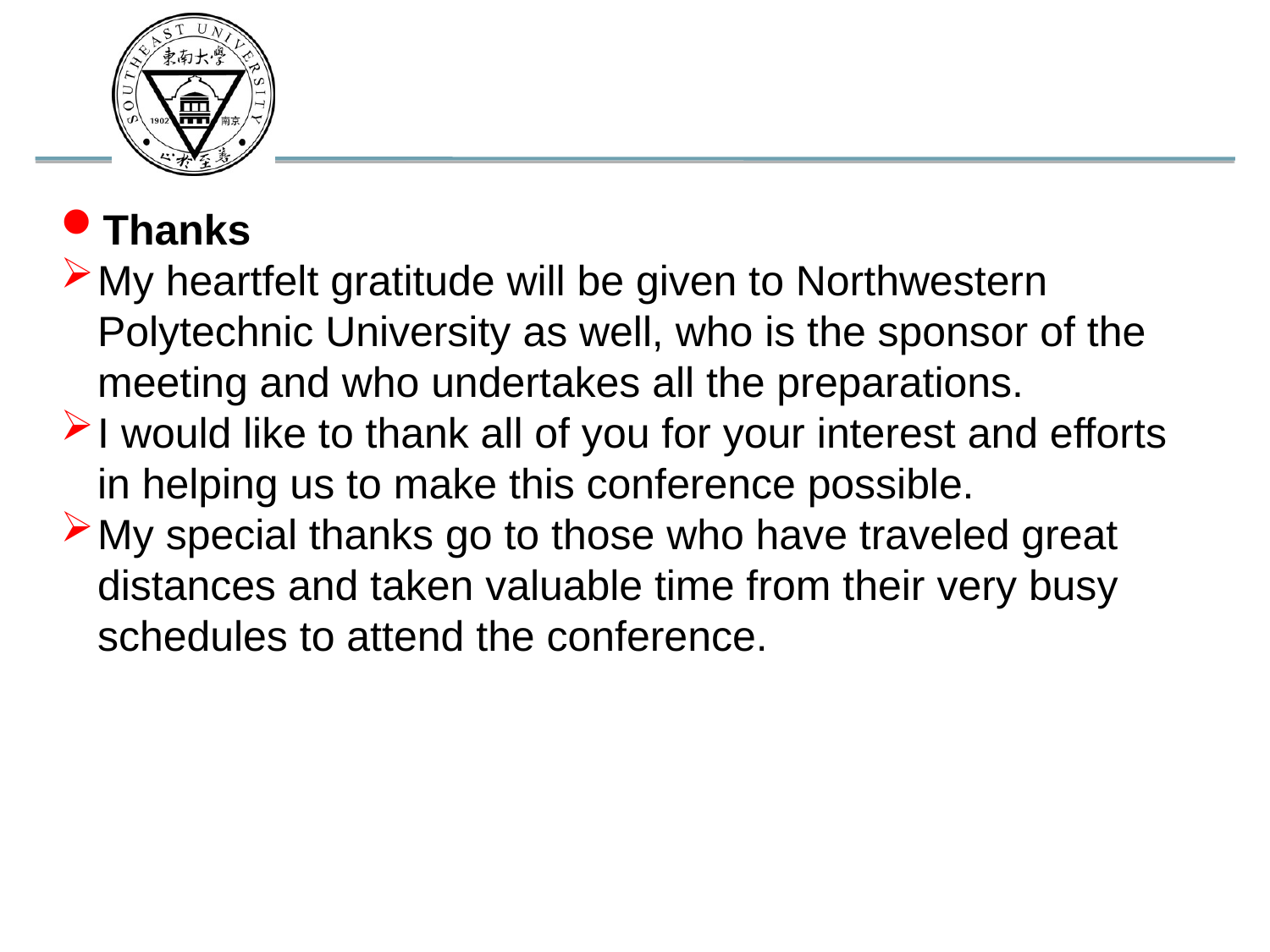

Thanks
My heartfelt gratitude will be given to Northwestern Polytechnic University as well, who is the sponsor of the meeting and who undertakes all the preparations.
I would like to thank all of you for your interest and efforts in helping us to make this conference possible.
My special thanks go to those who have traveled great distances and taken valuable time from their very busy schedules to attend the conference.